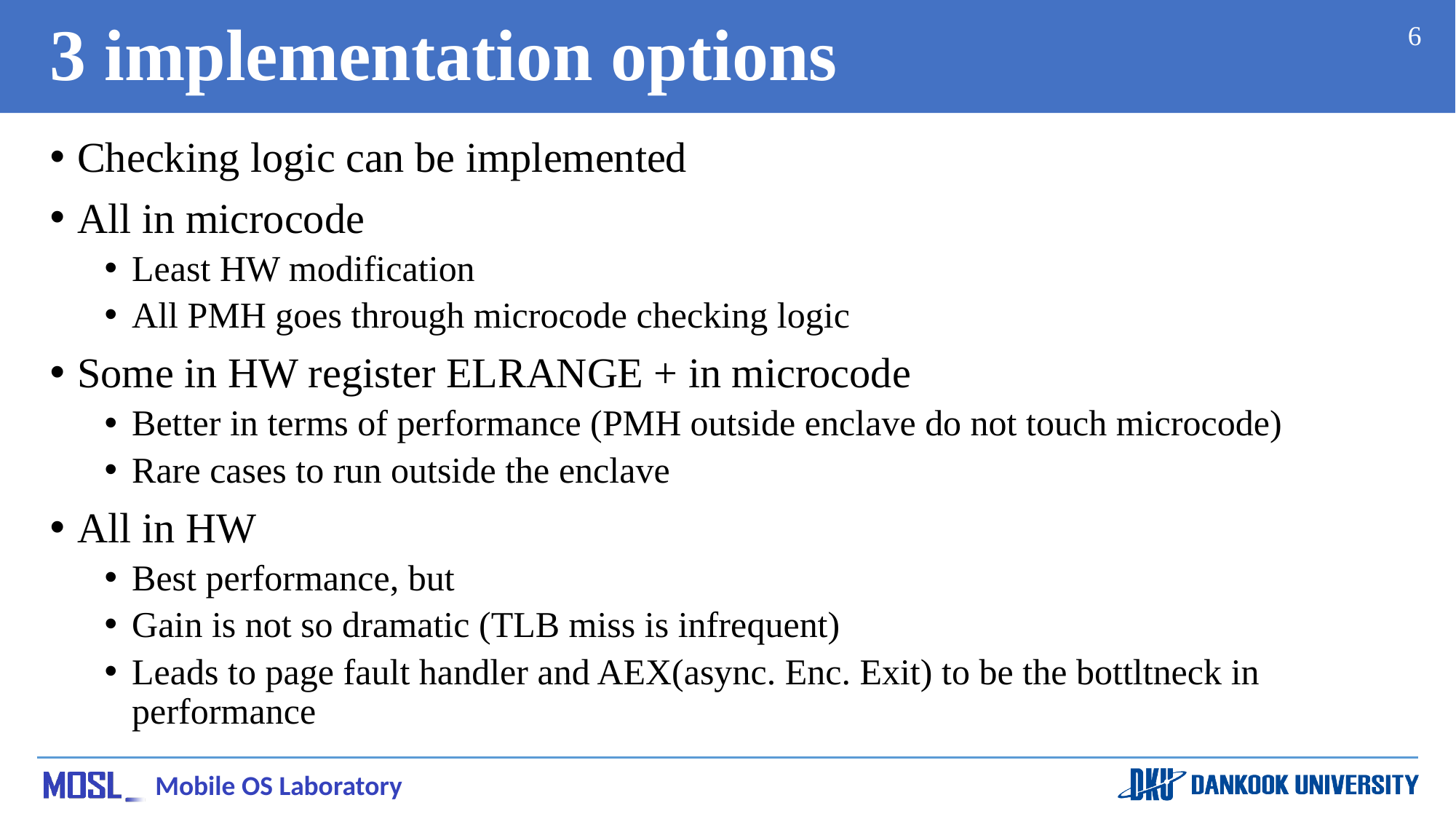

# 3 implementation options
6
Checking logic can be implemented
All in microcode
Least HW modification
All PMH goes through microcode checking logic
Some in HW register ELRANGE + in microcode
Better in terms of performance (PMH outside enclave do not touch microcode)
Rare cases to run outside the enclave
All in HW
Best performance, but
Gain is not so dramatic (TLB miss is infrequent)
Leads to page fault handler and AEX(async. Enc. Exit) to be the bottltneck in performance